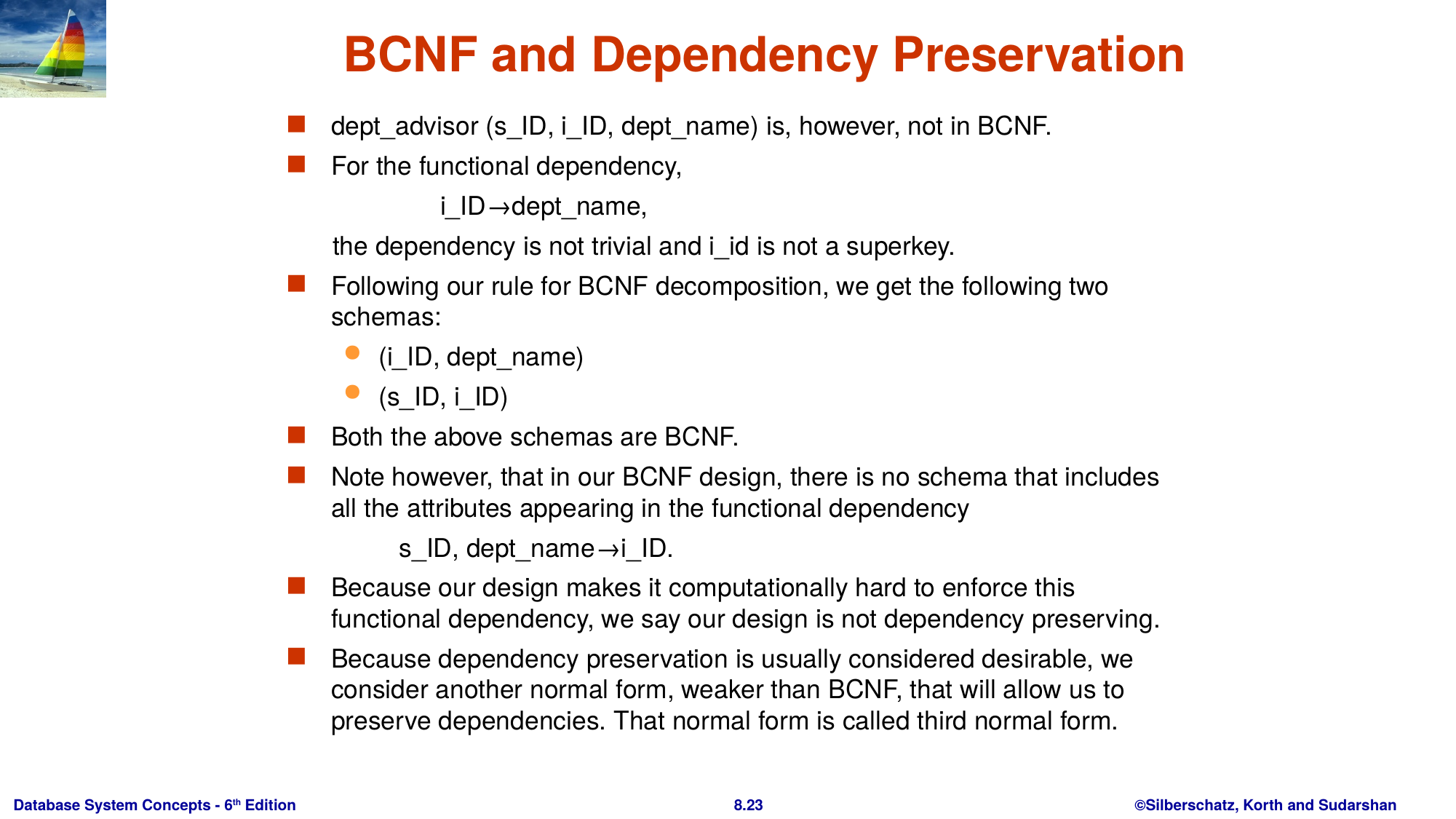

# BCNF and Dependency Preservation
dept_advisor (s_ID, i_ID, dept_name) is, however, not in BCNF.
For the functional dependency,
	i_ID→dept_name,
      the dependency is not trivial and i_id is not a superkey.
Following our rule for BCNF decomposition, we get the following two schemas:
(i_ID, dept_name)
(s_ID, i_ID)
Both the above schemas are BCNF.
Note however, that in our BCNF design, there is no schema that includes all the attributes appearing in the functional dependency
	s_ID, dept_name→i_ID.
Because our design makes it computationally hard to enforce this functional dependency, we say our design is not dependency preserving.
Because dependency preservation is usually considered desirable, we consider another normal form, weaker than BCNF, that will allow us to preserve dependencies. That normal form is called third normal form.